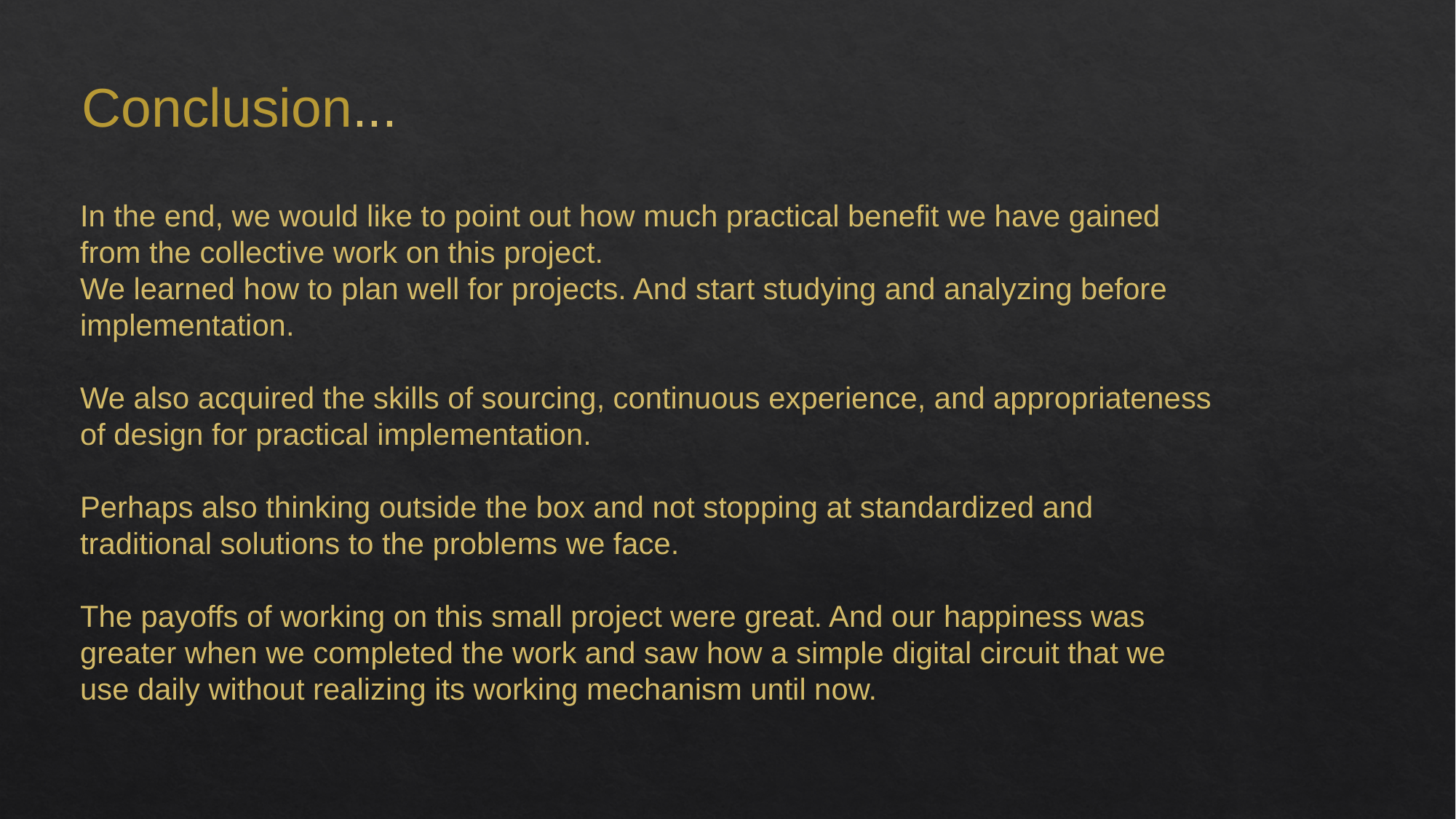

Conclusion...
In the end, we would like to point out how much practical benefit we have gained from the collective work on this project.
We learned how to plan well for projects. And start studying and analyzing before implementation.
We also acquired the skills of sourcing, continuous experience, and appropriateness of design for practical implementation.
Perhaps also thinking outside the box and not stopping at standardized and traditional solutions to the problems we face.
The payoffs of working on this small project were great. And our happiness was greater when we completed the work and saw how a simple digital circuit that we use daily without realizing its working mechanism until now.